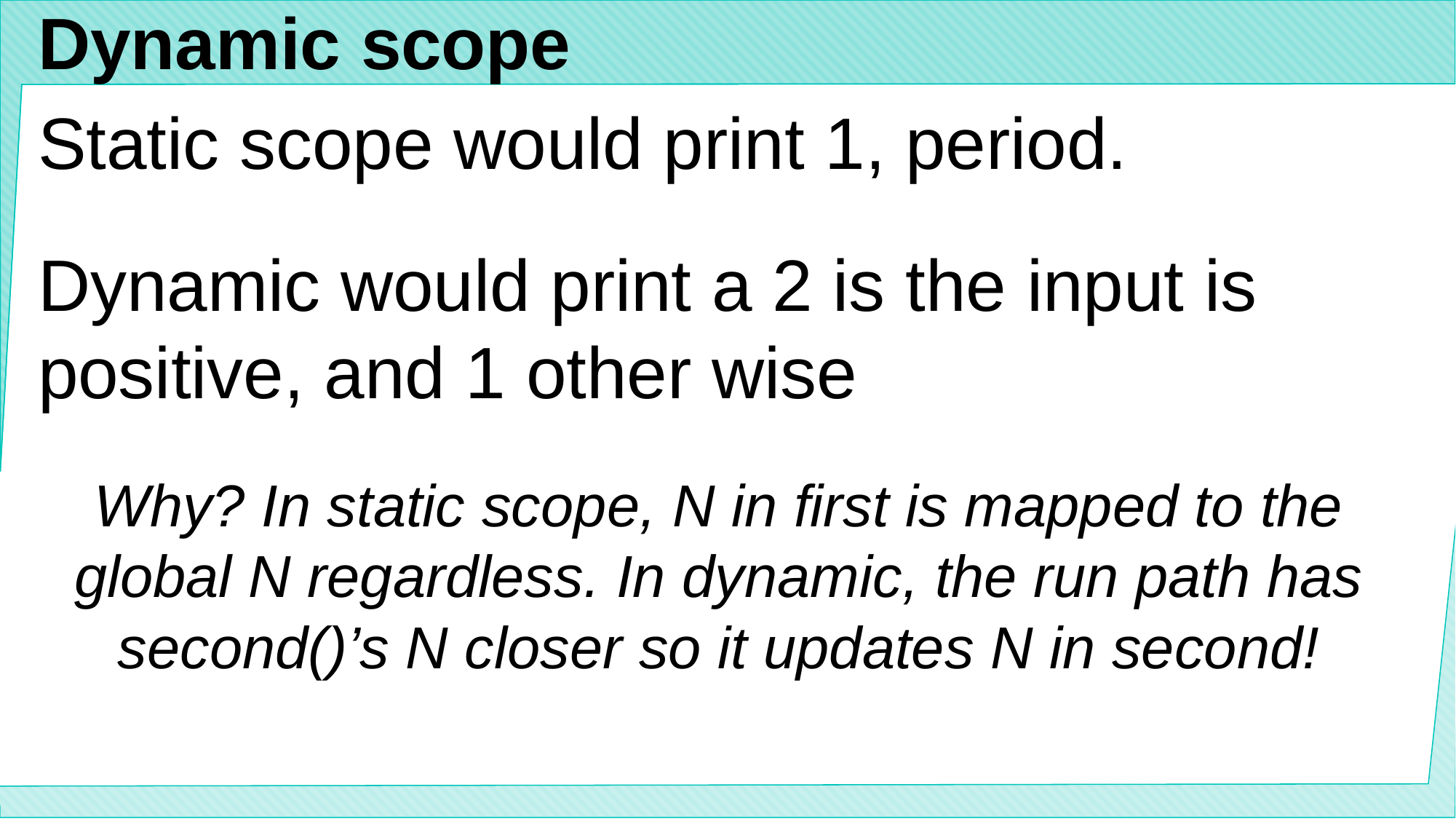

# Dynamic scope
Static scope would print 1, period.
Dynamic would print a 2 is the input is positive, and 1 other wise
Why? In static scope, N in first is mapped to the global N regardless. In dynamic, the run path has second()’s N closer so it updates N in second!